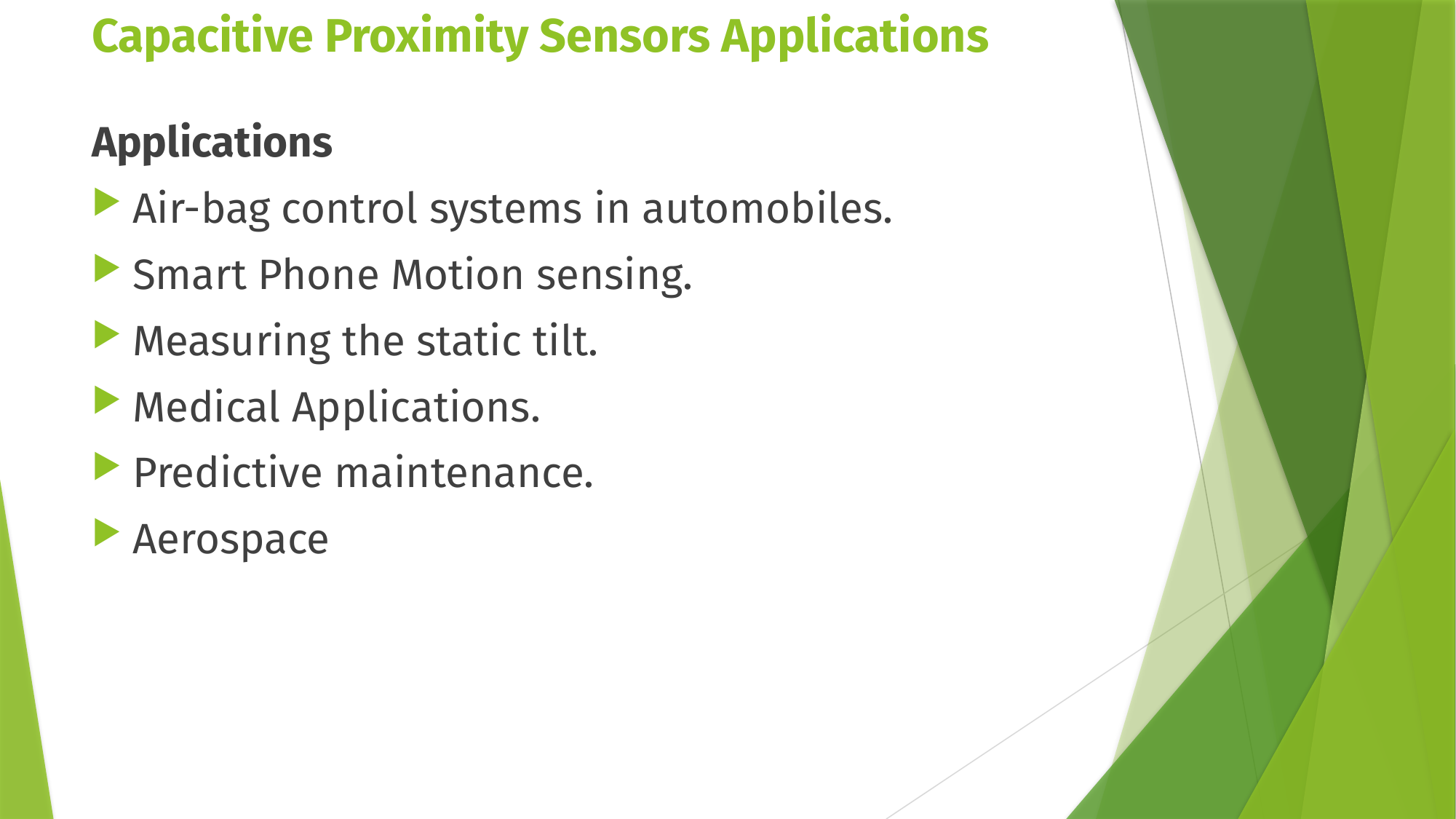

Capacitive Proximity Sensors Applications
Applications
Air-bag control systems in automobiles.
Smart Phone Motion sensing.
Measuring the static tilt.
Medical Applications.
Predictive maintenance.
Aerospace